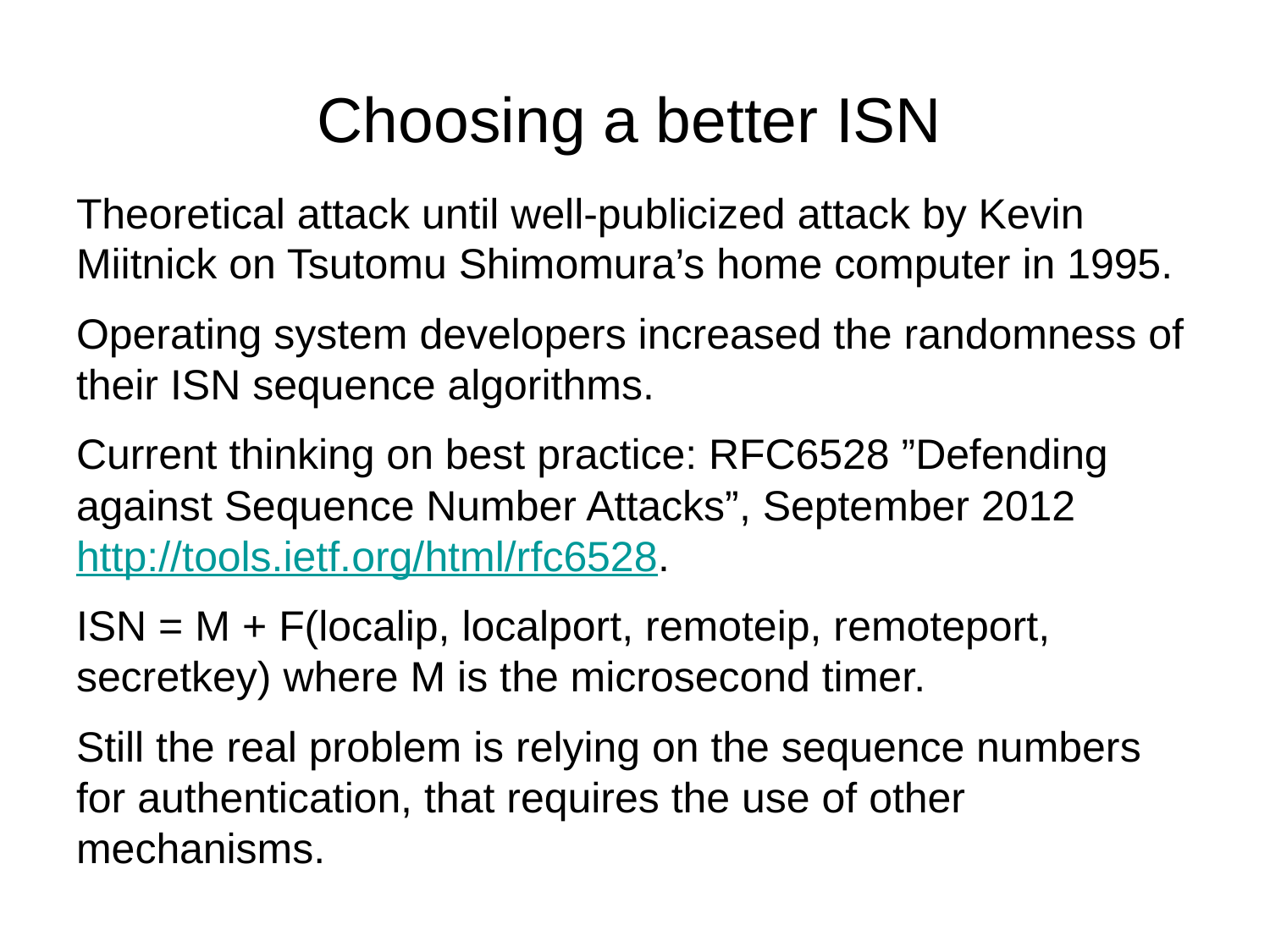

# Choosing a better ISN
Theoretical attack until well-publicized attack by Kevin Miitnick on Tsutomu Shimomura’s home computer in 1995.
Operating system developers increased the randomness of their ISN sequence algorithms.
Current thinking on best practice: RFC6528 ”Defending against Sequence Number Attacks”, September 2012 http://tools.ietf.org/html/rfc6528.
ISN = M + F(localip, localport, remoteip, remoteport, secretkey) where M is the microsecond timer.
Still the real problem is relying on the sequence numbers for authentication, that requires the use of other mechanisms.